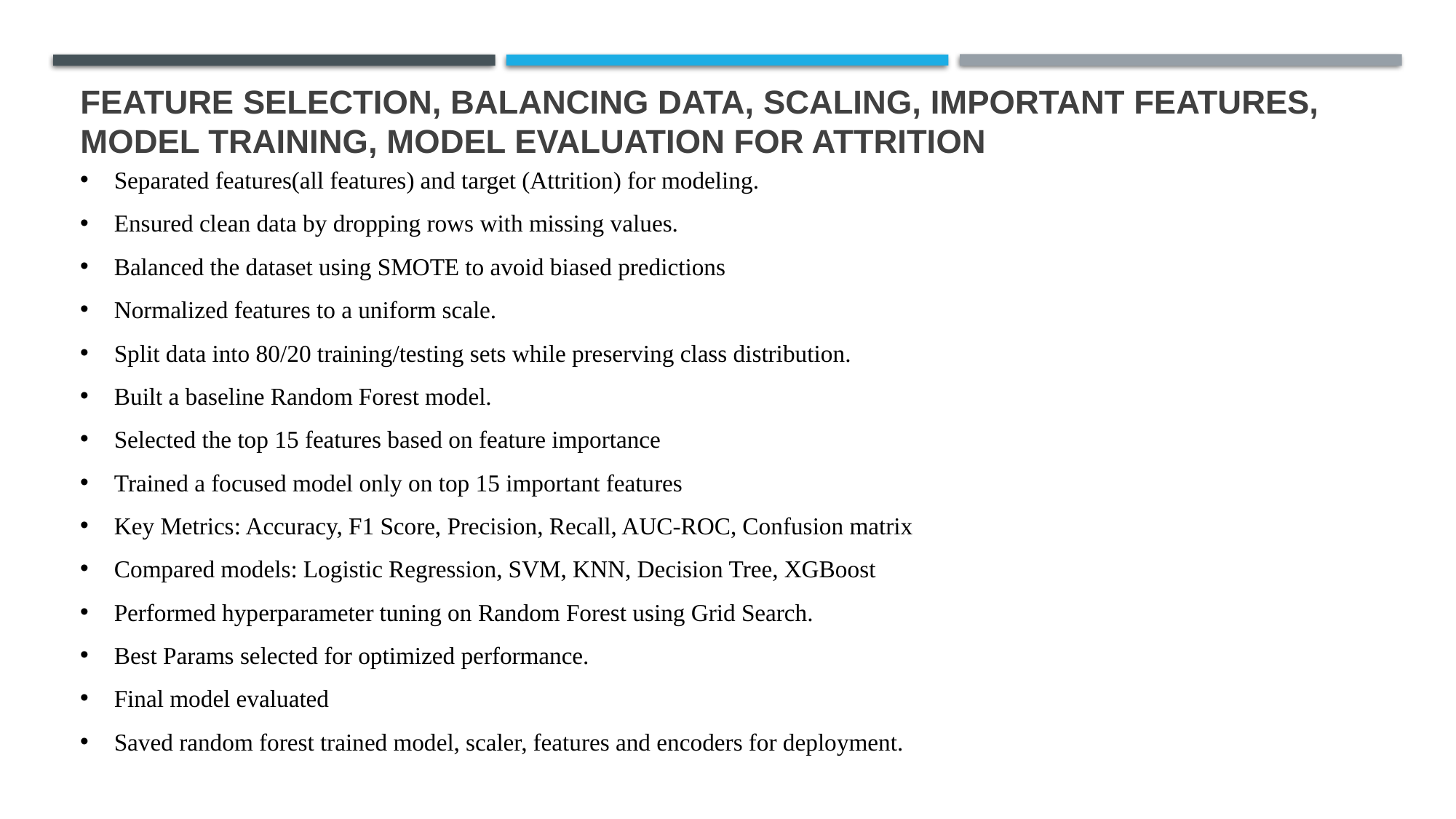

# Feature selection, balancing data, scaling, important features, model training, model evaluation for attrition
Separated features(all features) and target (Attrition) for modeling.
Ensured clean data by dropping rows with missing values.
Balanced the dataset using SMOTE to avoid biased predictions
Normalized features to a uniform scale.
Split data into 80/20 training/testing sets while preserving class distribution.
Built a baseline Random Forest model.
Selected the top 15 features based on feature importance
Trained a focused model only on top 15 important features
Key Metrics: Accuracy, F1 Score, Precision, Recall, AUC-ROC, Confusion matrix
Compared models: Logistic Regression, SVM, KNN, Decision Tree, XGBoost
Performed hyperparameter tuning on Random Forest using Grid Search.
Best Params selected for optimized performance.
Final model evaluated
Saved random forest trained model, scaler, features and encoders for deployment.